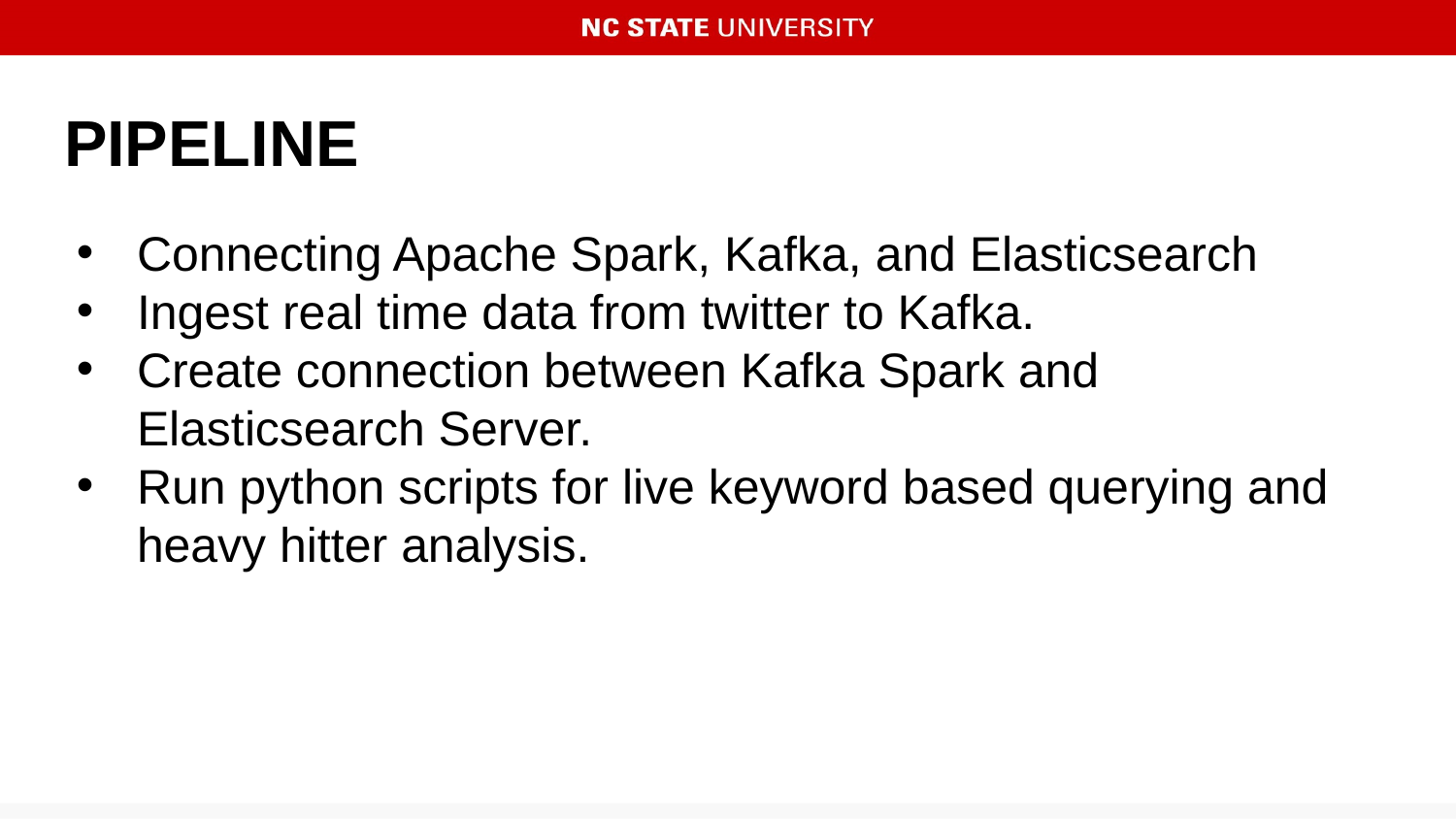

# PIPELINE
Connecting Apache Spark, Kafka, and Elasticsearch
Ingest real time data from twitter to Kafka.
Create connection between Kafka Spark and Elasticsearch Server.
Run python scripts for live keyword based querying and heavy hitter analysis.